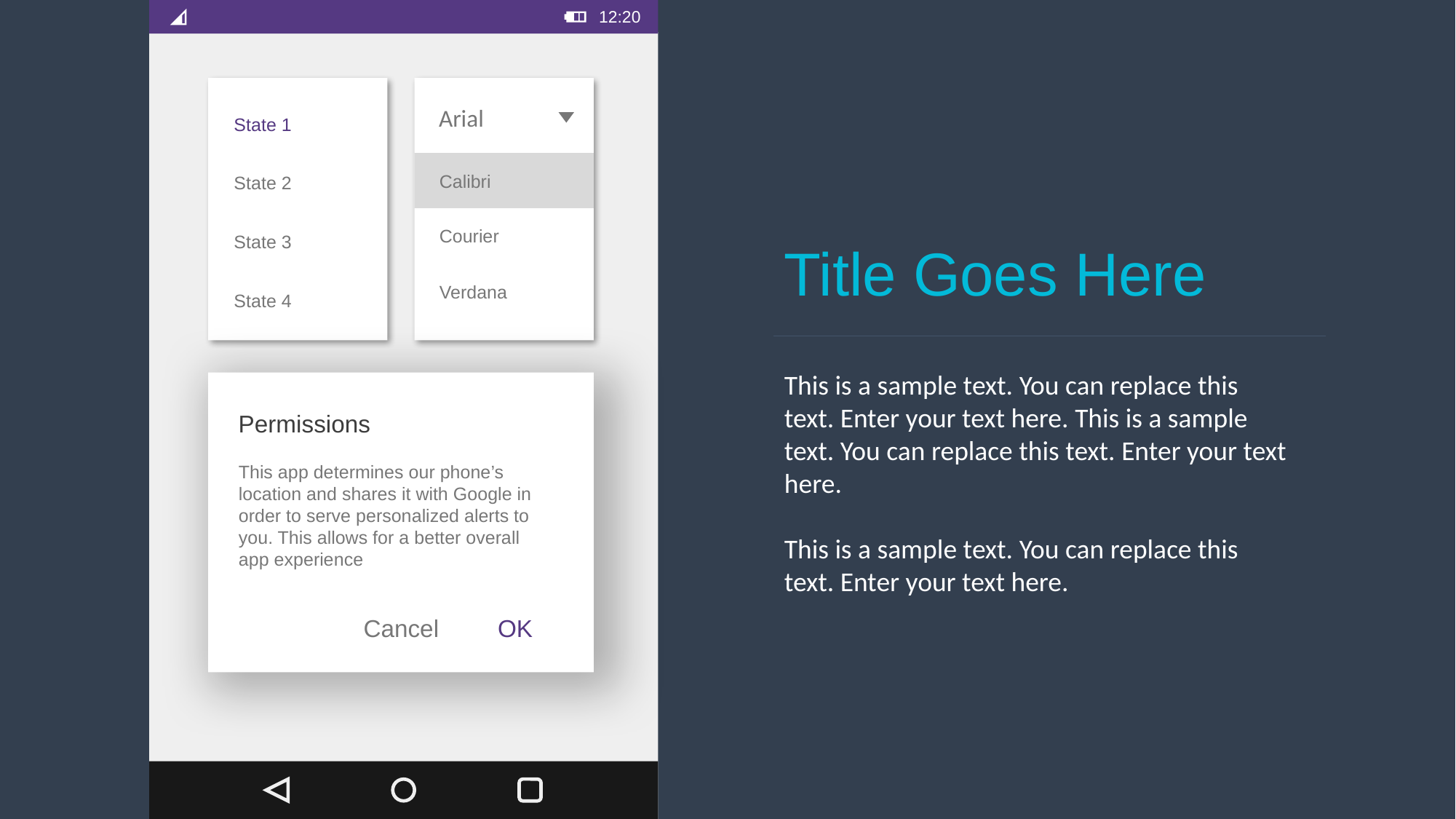

12:20

State 1
Arial

Calibri
State 2
Courier
State 3
Title Goes Here
Verdana
State 4
This is a sample text. You can replace this text. Enter your text here. This is a sample text. You can replace this text. Enter your text here.

This is a sample text. You can replace this text. Enter your text here.

Permissions
This app determines our phone’s location and shares it with Google in order to serve personalized alerts to you. This allows for a better overall app experience
Cancel
OK